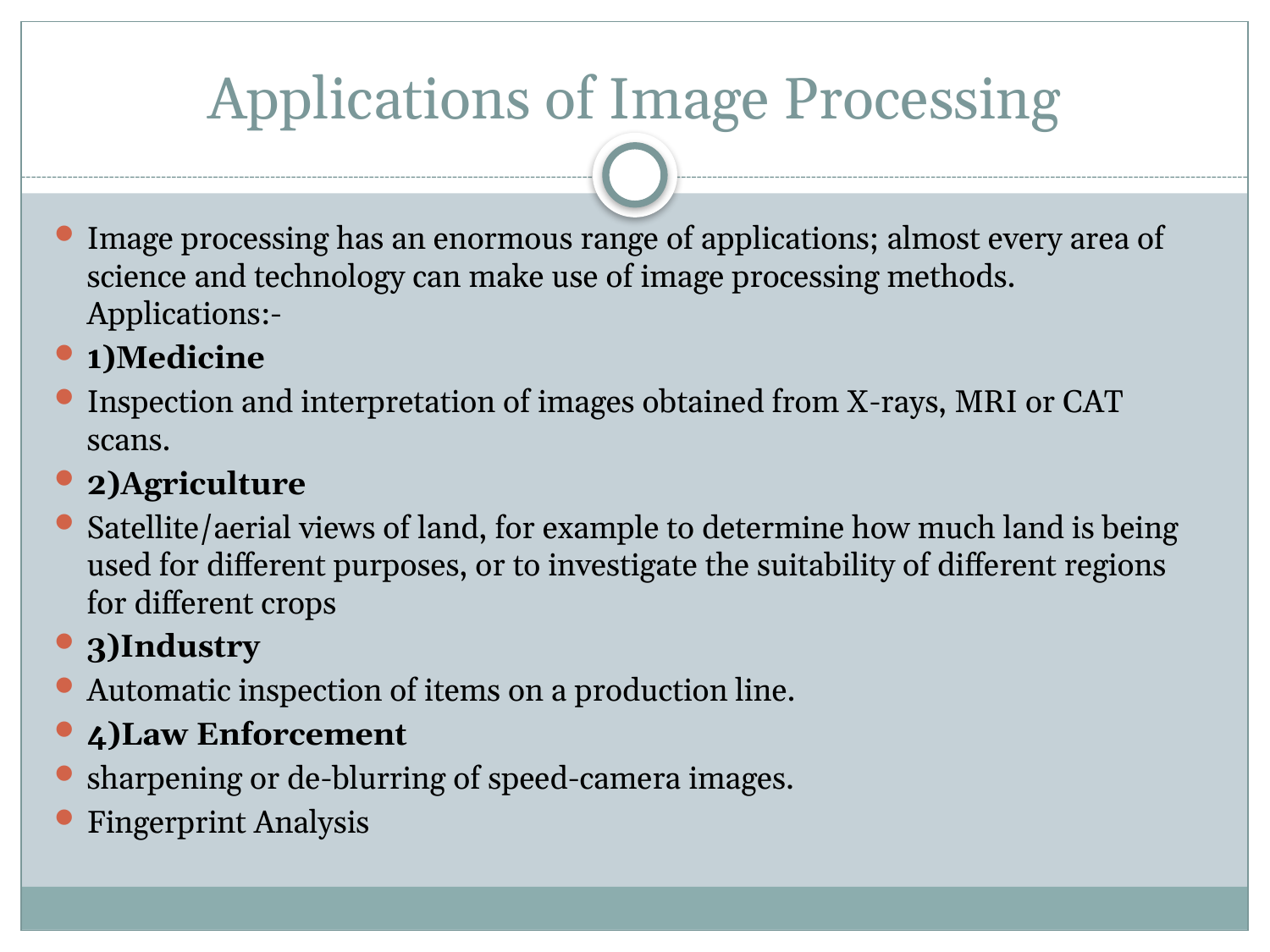

# Applications of Image Processing
Image processing has an enormous range of applications; almost every area of science and technology can make use of image processing methods. Applications:-
1)Medicine
Inspection and interpretation of images obtained from X-rays, MRI or CAT scans.
2)Agriculture
Satellite/aerial views of land, for example to determine how much land is being used for different purposes, or to investigate the suitability of different regions for different crops
3)Industry
Automatic inspection of items on a production line.
4)Law Enforcement
sharpening or de-blurring of speed-camera images.
Fingerprint Analysis